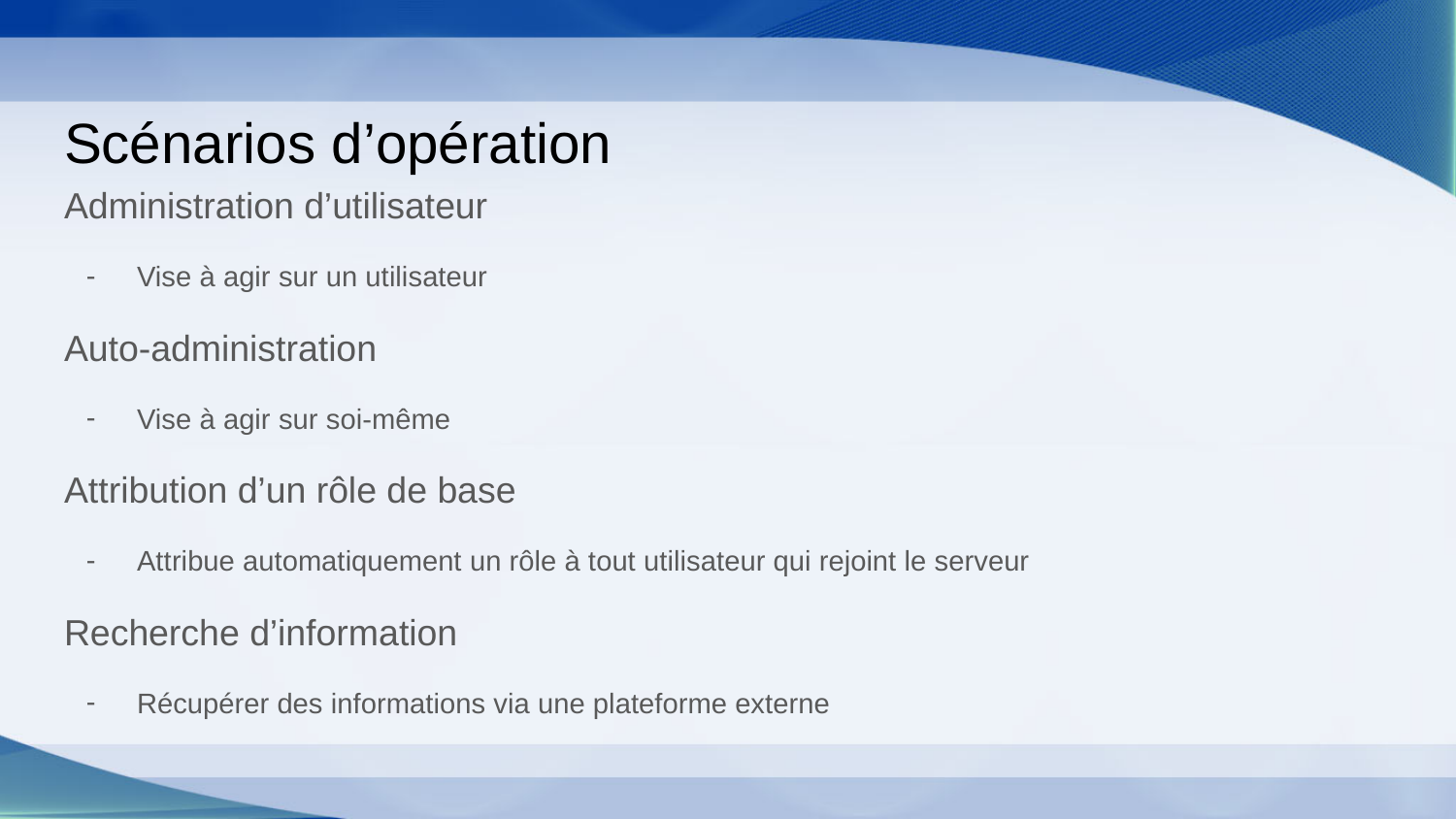

# Scénarios d’opération
Administration d’utilisateur
Vise à agir sur un utilisateur
Auto-administration
Vise à agir sur soi-même
Attribution d’un rôle de base
Attribue automatiquement un rôle à tout utilisateur qui rejoint le serveur
Recherche d’information
Récupérer des informations via une plateforme externe